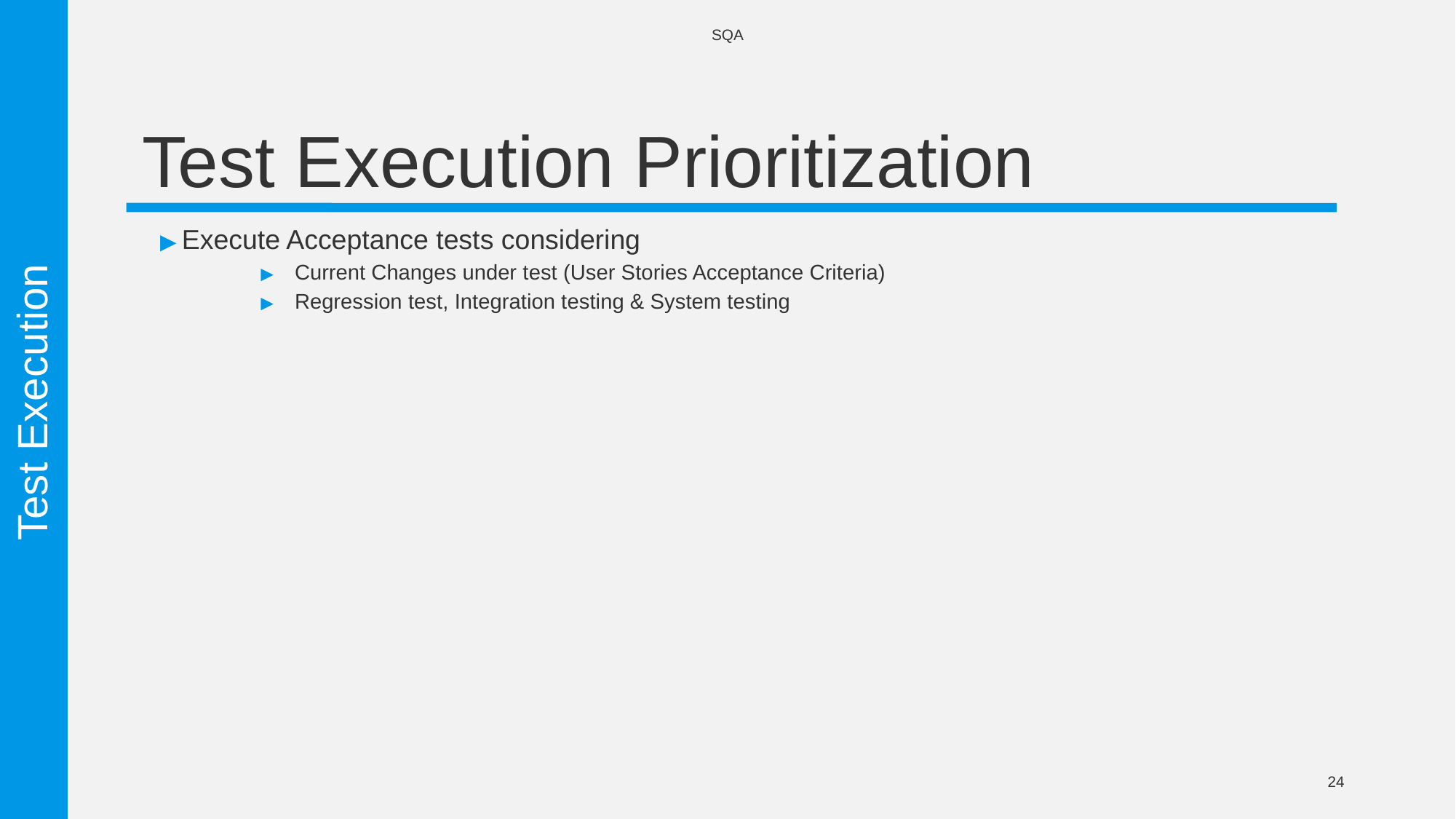

SQA
# Test Execution Prioritization
Execute Acceptance tests considering
Current Changes under test (User Stories Acceptance Criteria)
Regression test, Integration testing & System testing

Test Execution
24